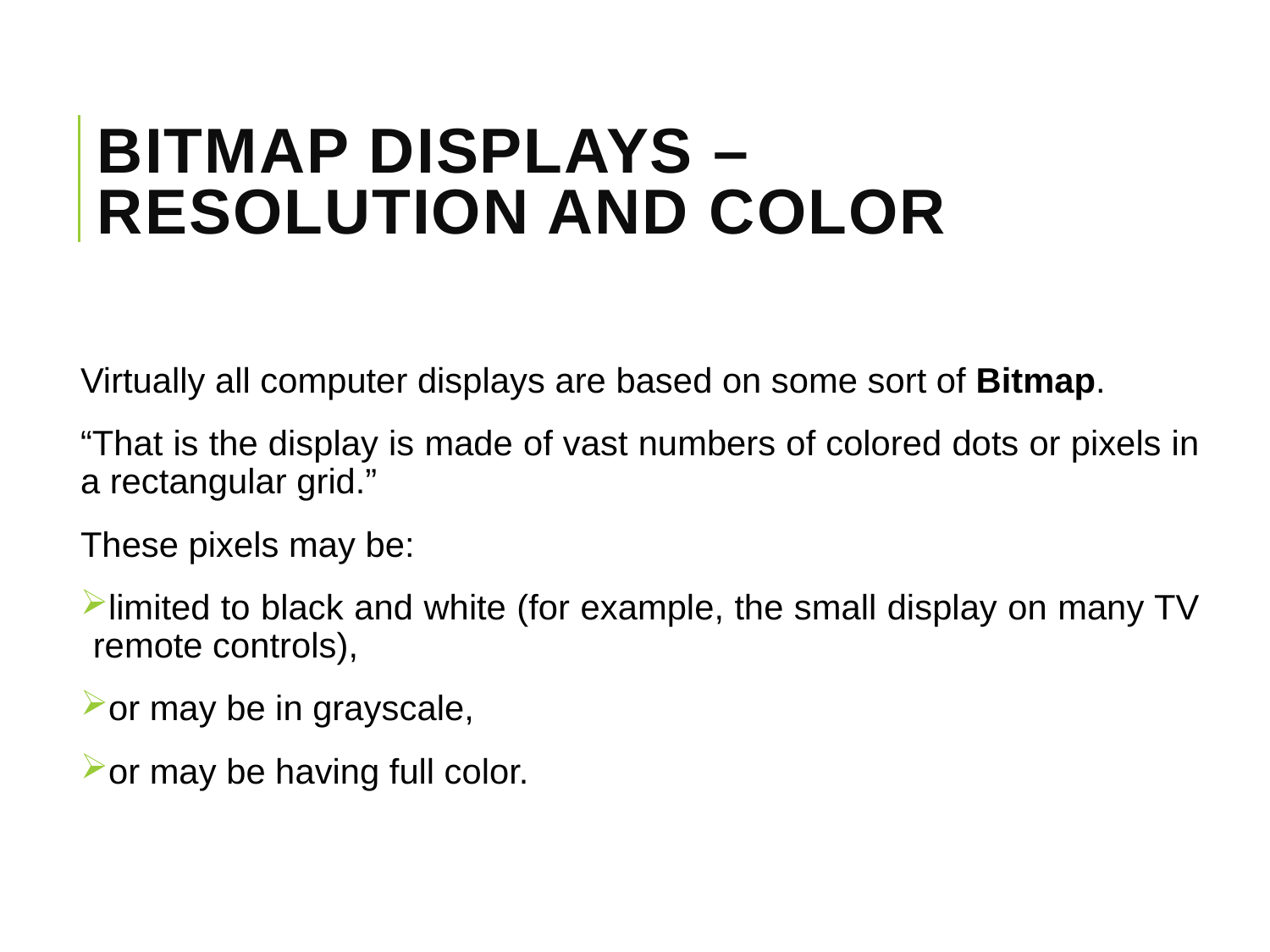

# Bitmap Displays – Resolution and Color

Virtually all computer displays are based on some sort of Bitmap.
“That is the display is made of vast numbers of colored dots or pixels in a rectangular grid.”
These pixels may be:
limited to black and white (for example, the small display on many TV remote controls),
or may be in grayscale,
or may be having full color.